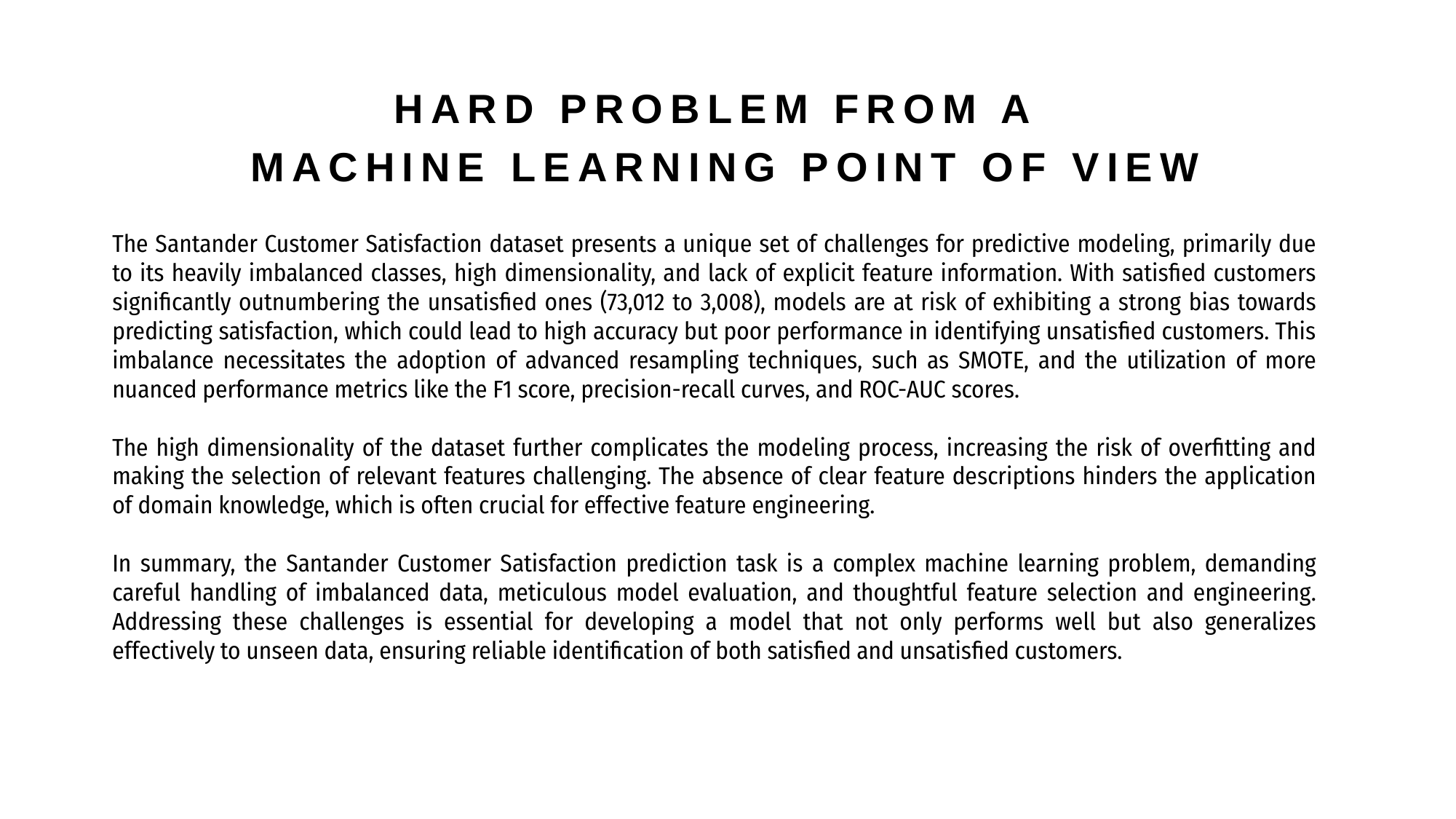

# hard problem from a machine learning point of view
The Santander Customer Satisfaction dataset presents a unique set of challenges for predictive modeling, primarily due to its heavily imbalanced classes, high dimensionality, and lack of explicit feature information. With satisfied customers significantly outnumbering the unsatisfied ones (73,012 to 3,008), models are at risk of exhibiting a strong bias towards predicting satisfaction, which could lead to high accuracy but poor performance in identifying unsatisfied customers. This imbalance necessitates the adoption of advanced resampling techniques, such as SMOTE, and the utilization of more nuanced performance metrics like the F1 score, precision-recall curves, and ROC-AUC scores.

The high dimensionality of the dataset further complicates the modeling process, increasing the risk of overfitting and making the selection of relevant features challenging. The absence of clear feature descriptions hinders the application of domain knowledge, which is often crucial for effective feature engineering.

In summary, the Santander Customer Satisfaction prediction task is a complex machine learning problem, demanding careful handling of imbalanced data, meticulous model evaluation, and thoughtful feature selection and engineering. Addressing these challenges is essential for developing a model that not only performs well but also generalizes effectively to unseen data, ensuring reliable identification of both satisfied and unsatisfied customers.